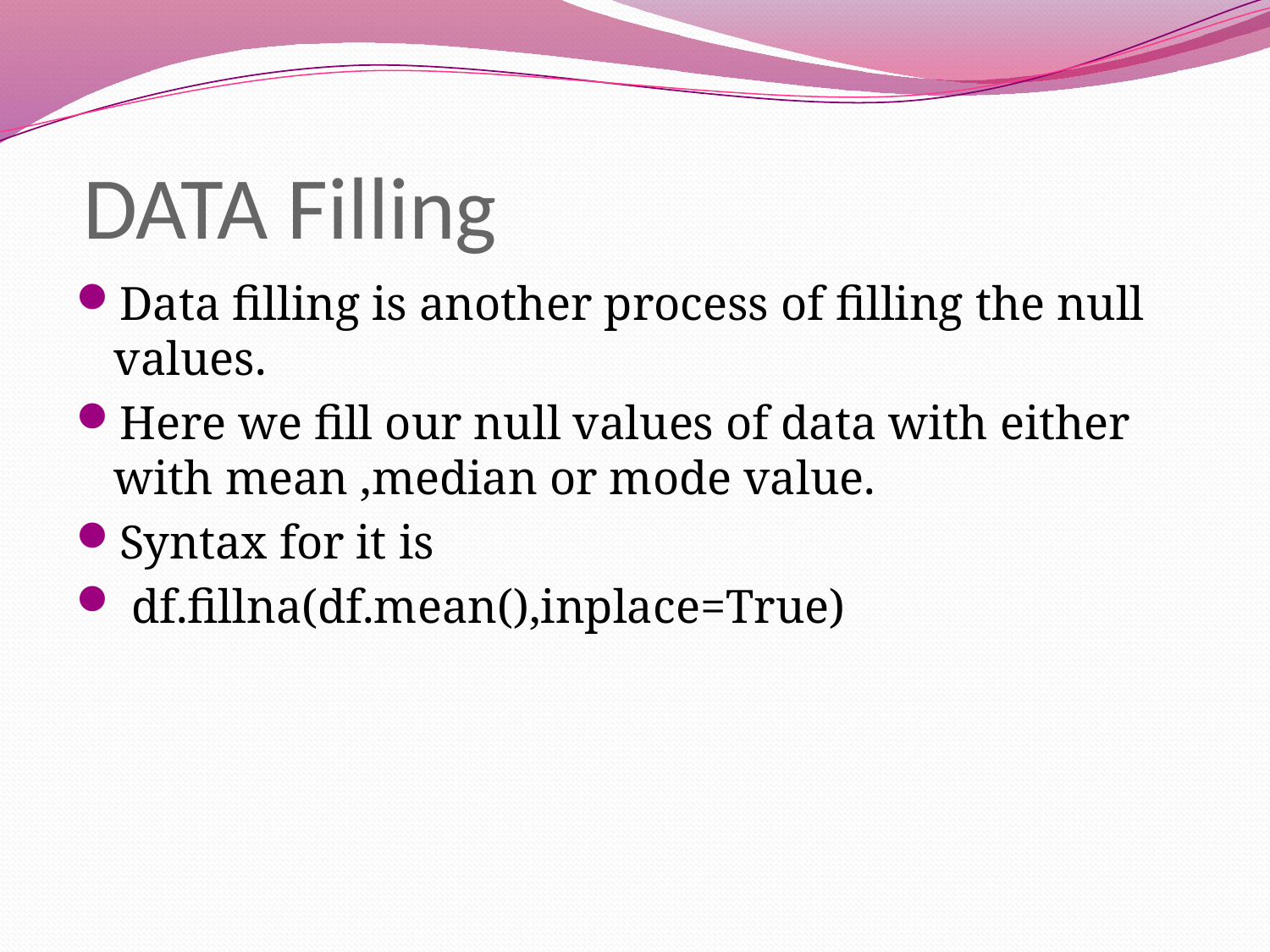

# DATA Filling
Data filling is another process of filling the null values.
Here we fill our null values of data with either with mean ,median or mode value.
Syntax for it is
 df.fillna(df.mean(),inplace=True)